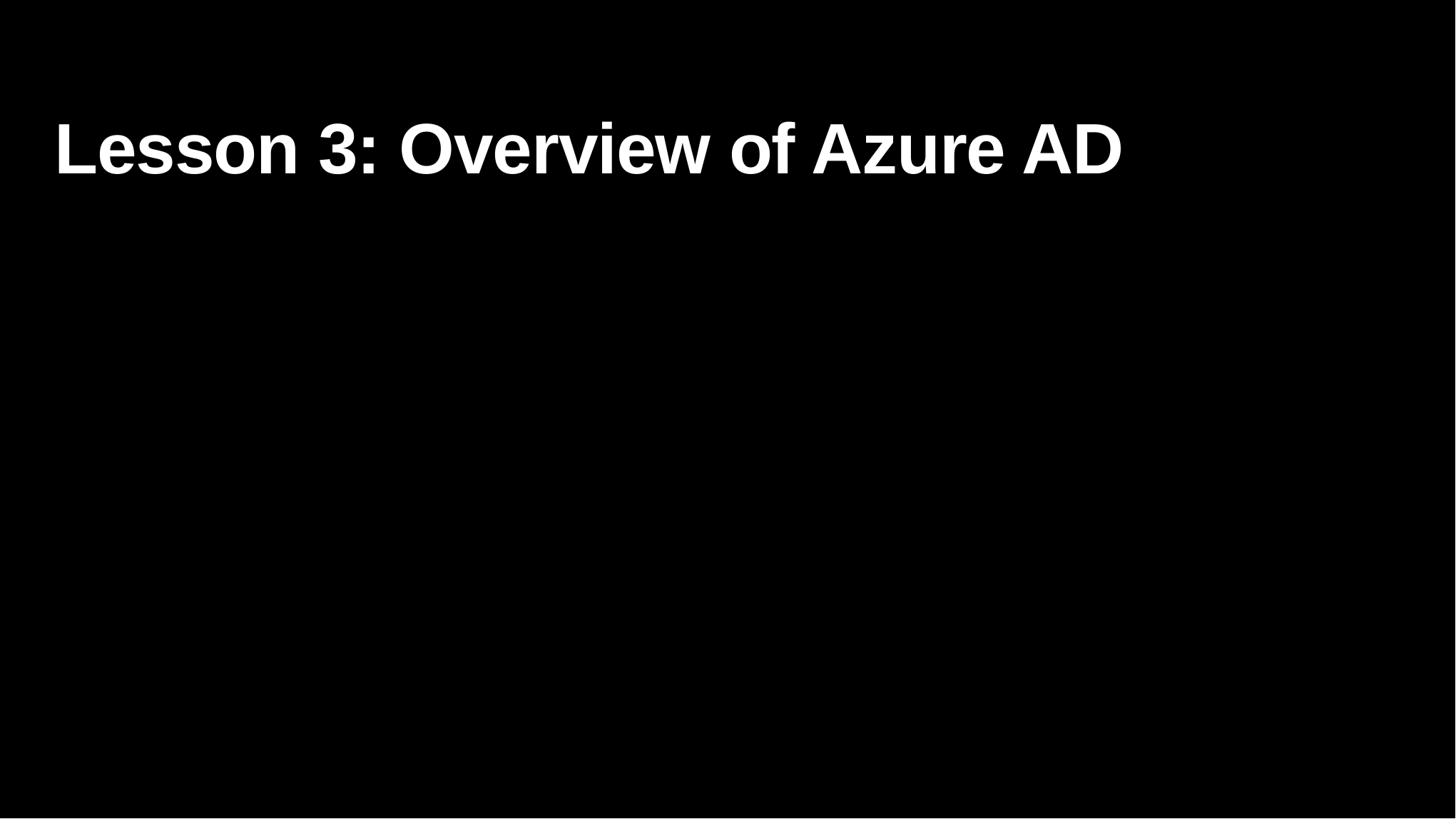

# Lesson 3: Overview of Azure AD